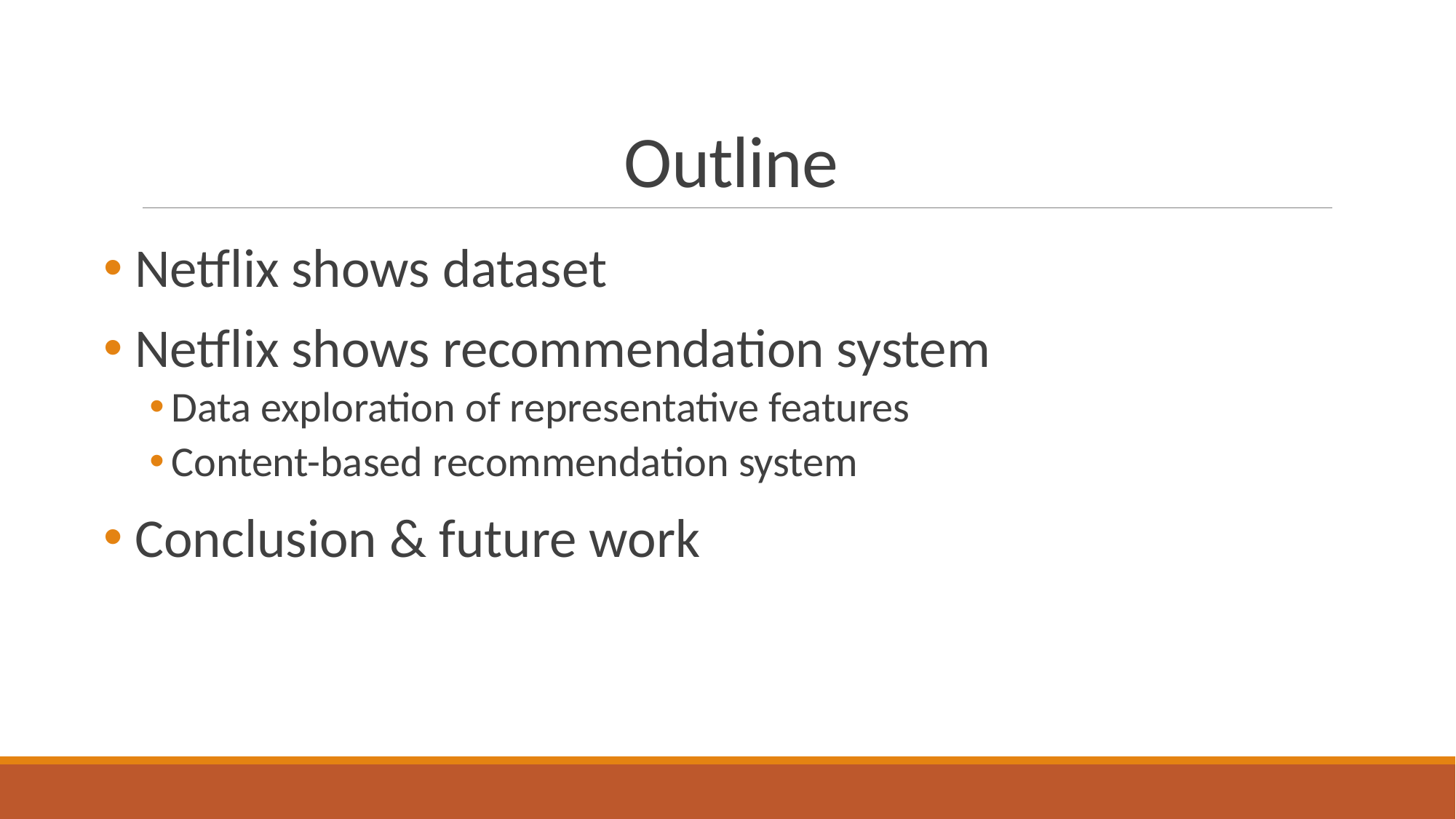

# Outline
 Netflix shows dataset
 Netflix shows recommendation system
Data exploration of representative features
Content-based recommendation system
 Conclusion & future work